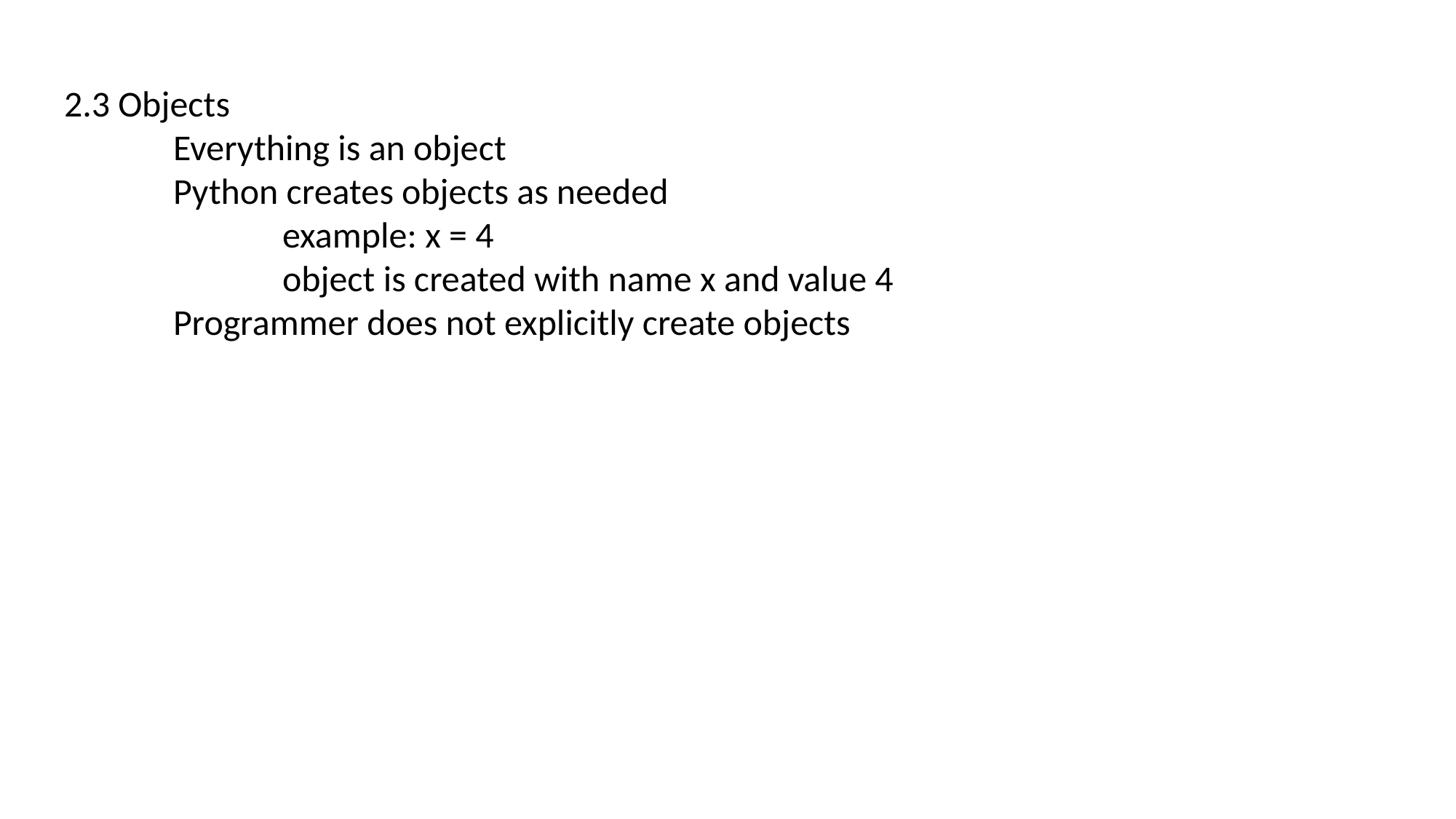

2.3 Objects
	Everything is an object
	Python creates objects as needed
		example: x = 4
		object is created with name x and value 4
	Programmer does not explicitly create objects